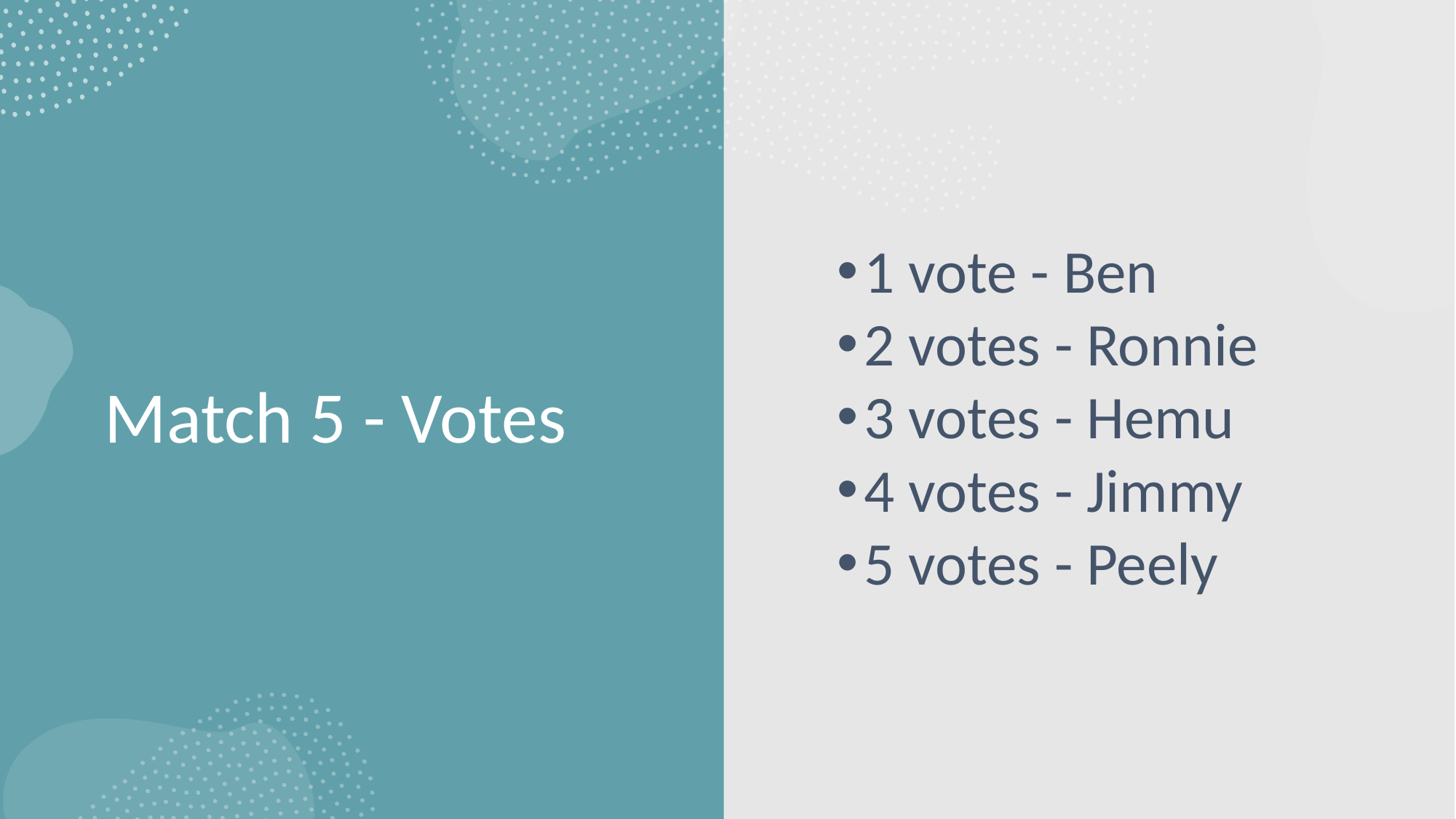

1 vote - Ben
2 votes - Ronnie
3 votes - Hemu
4 votes - Jimmy
5 votes - Peely
# Match 5 - Votes